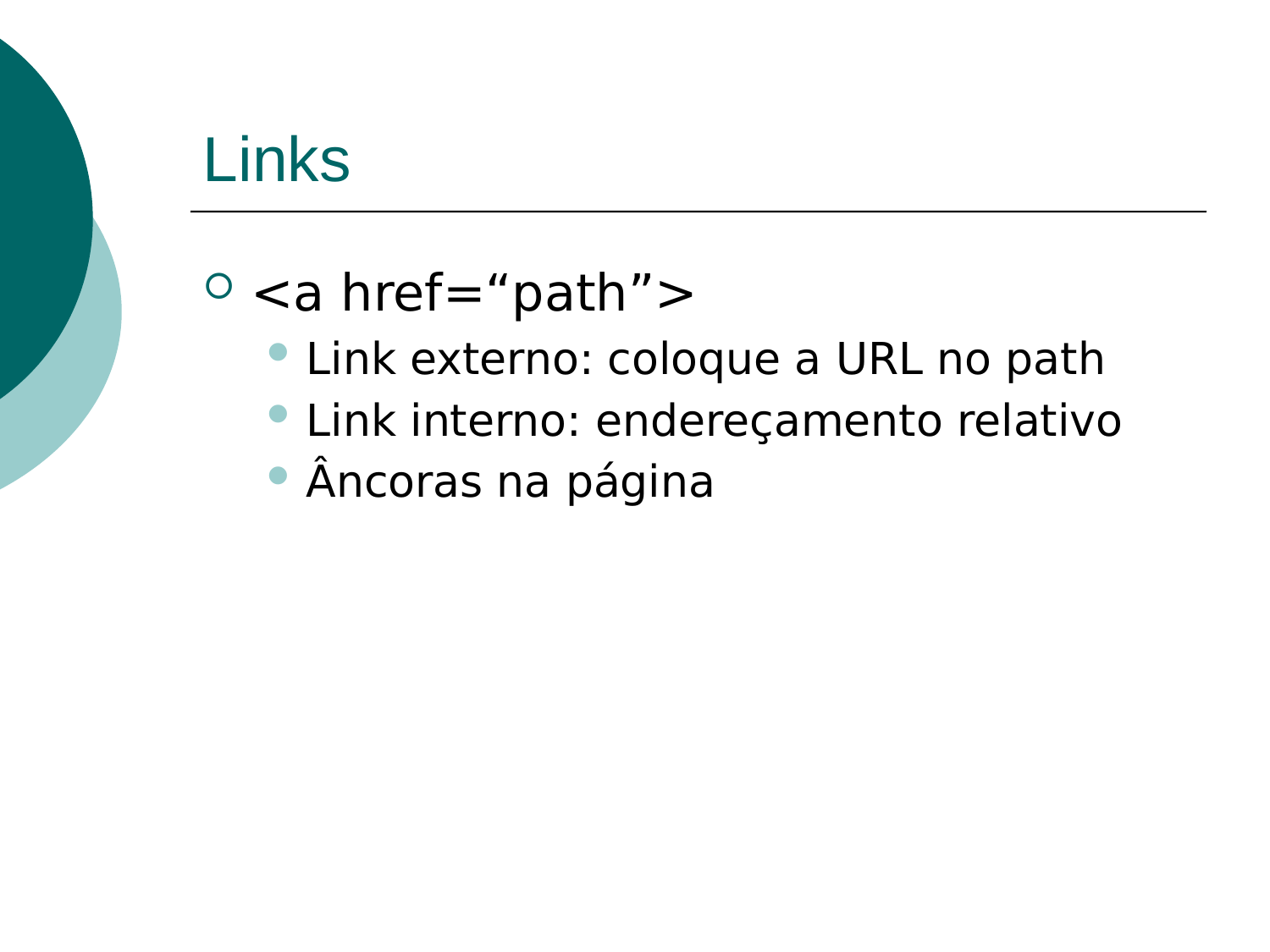

# Links
<a href=“path”>
Link externo: coloque a URL no path
Link interno: endereçamento relativo
Âncoras na página